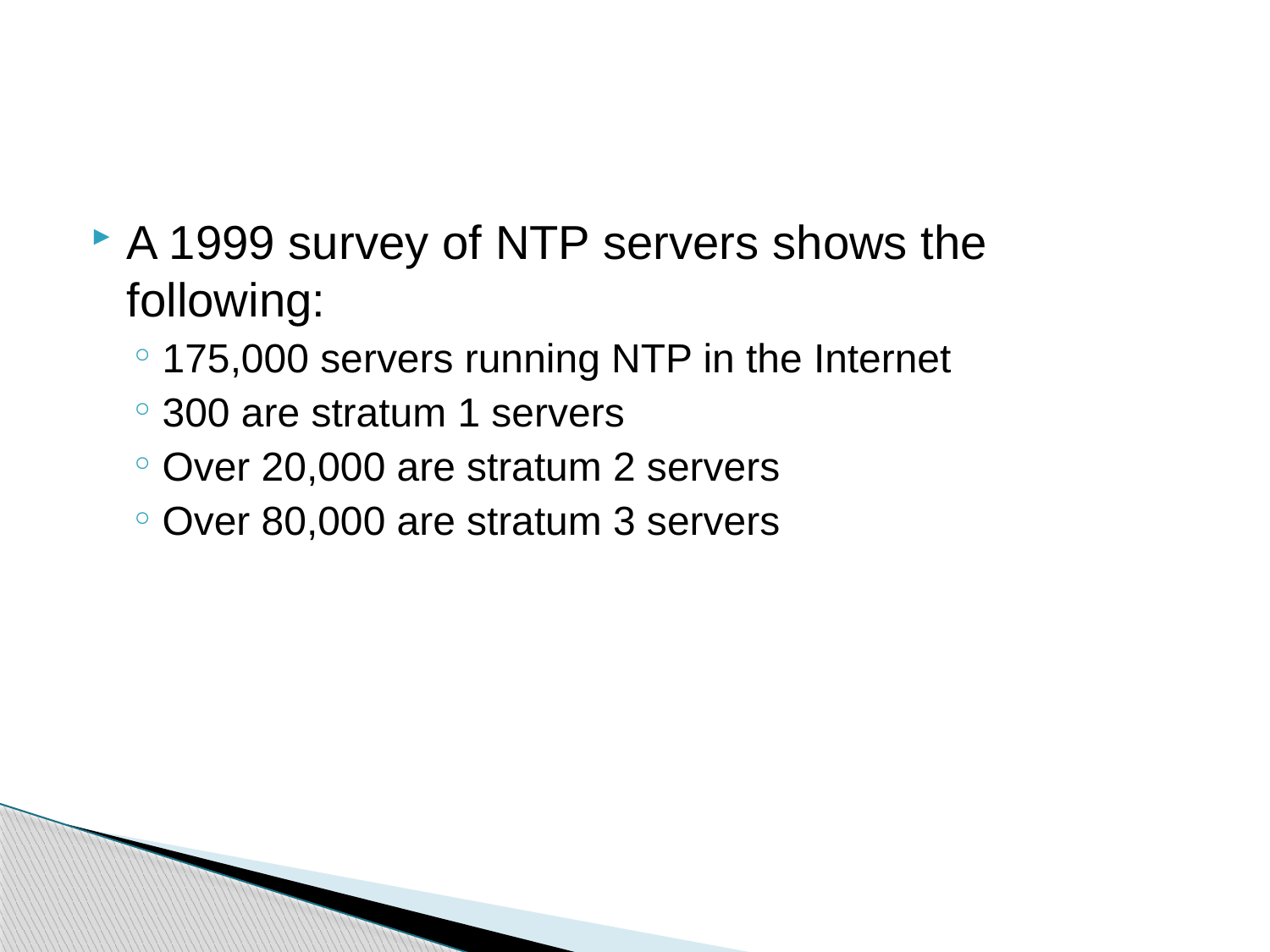

#
A 1999 survey of NTP servers shows the following:
175,000 servers running NTP in the Internet
300 are stratum 1 servers
Over 20,000 are stratum 2 servers
Over 80,000 are stratum 3 servers